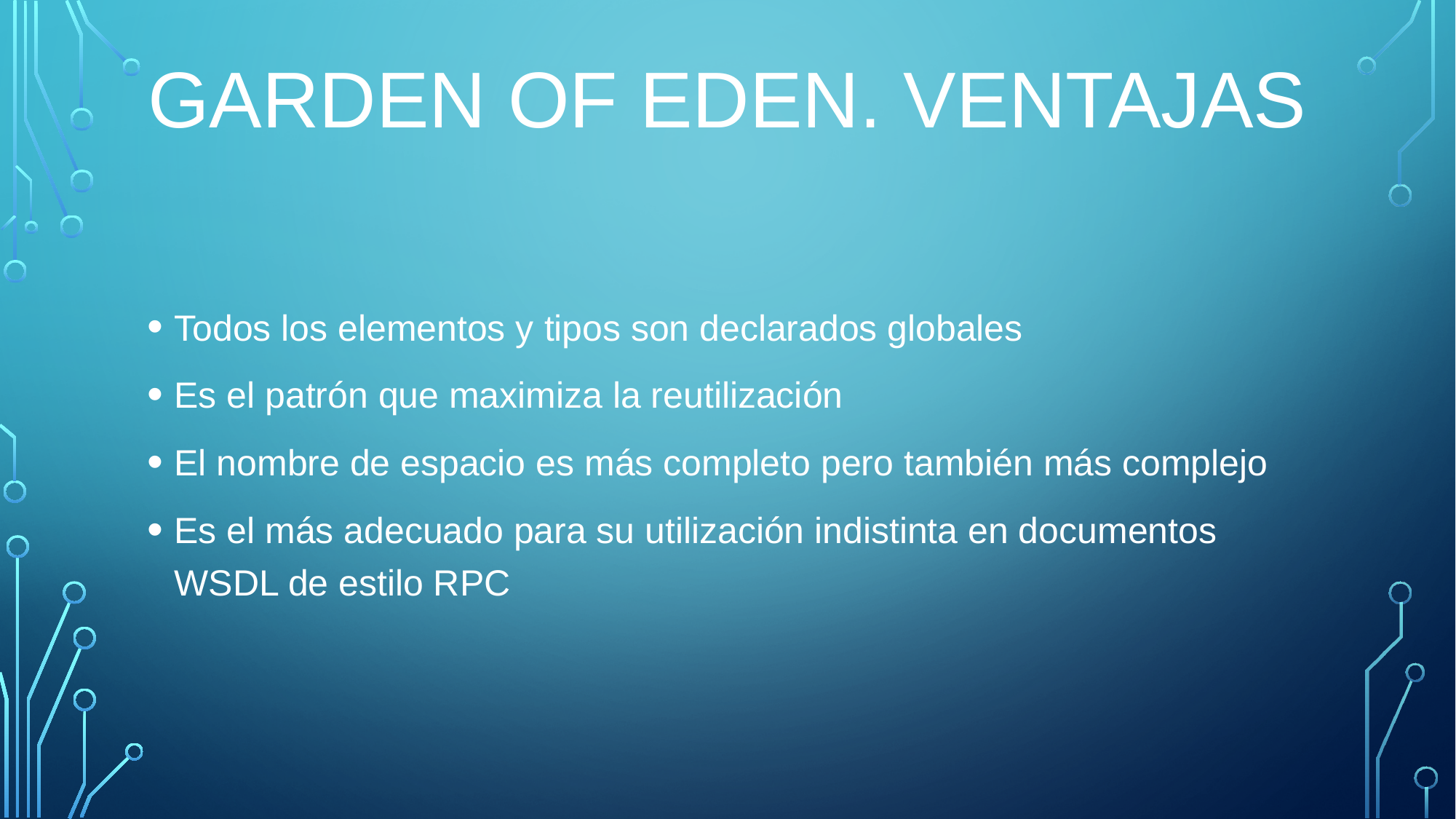

# Garden of Eden. ventajas
Todos los elementos y tipos son declarados globales
Es el patrón que maximiza la reutilización
El nombre de espacio es más completo pero también más complejo
Es el más adecuado para su utilización indistinta en documentos WSDL de estilo RPC